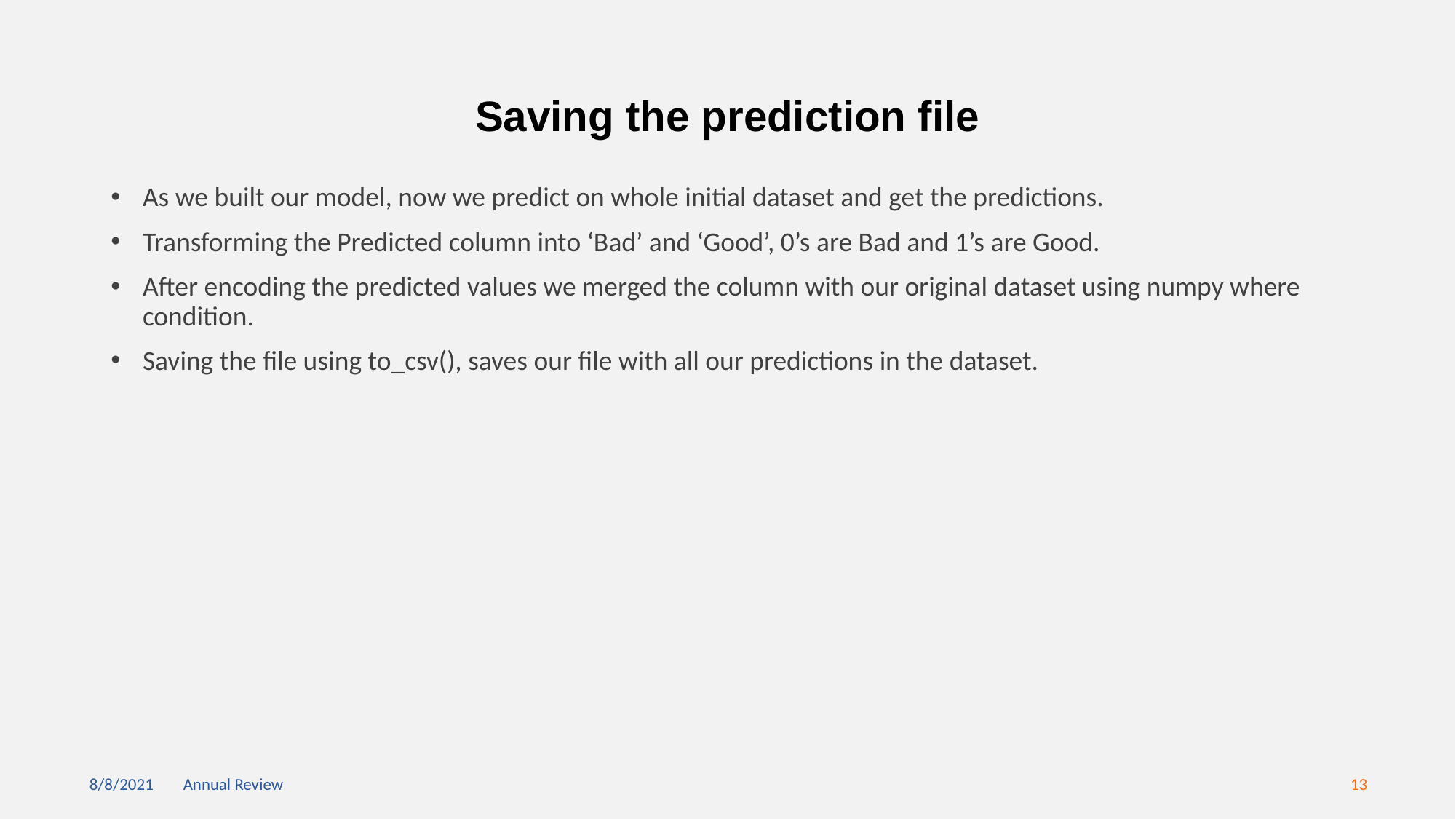

# Saving the prediction file
As we built our model, now we predict on whole initial dataset and get the predictions.
Transforming the Predicted column into ‘Bad’ and ‘Good’, 0’s are Bad and 1’s are Good.
After encoding the predicted values we merged the column with our original dataset using numpy where condition.
Saving the file using to_csv(), saves our file with all our predictions in the dataset.